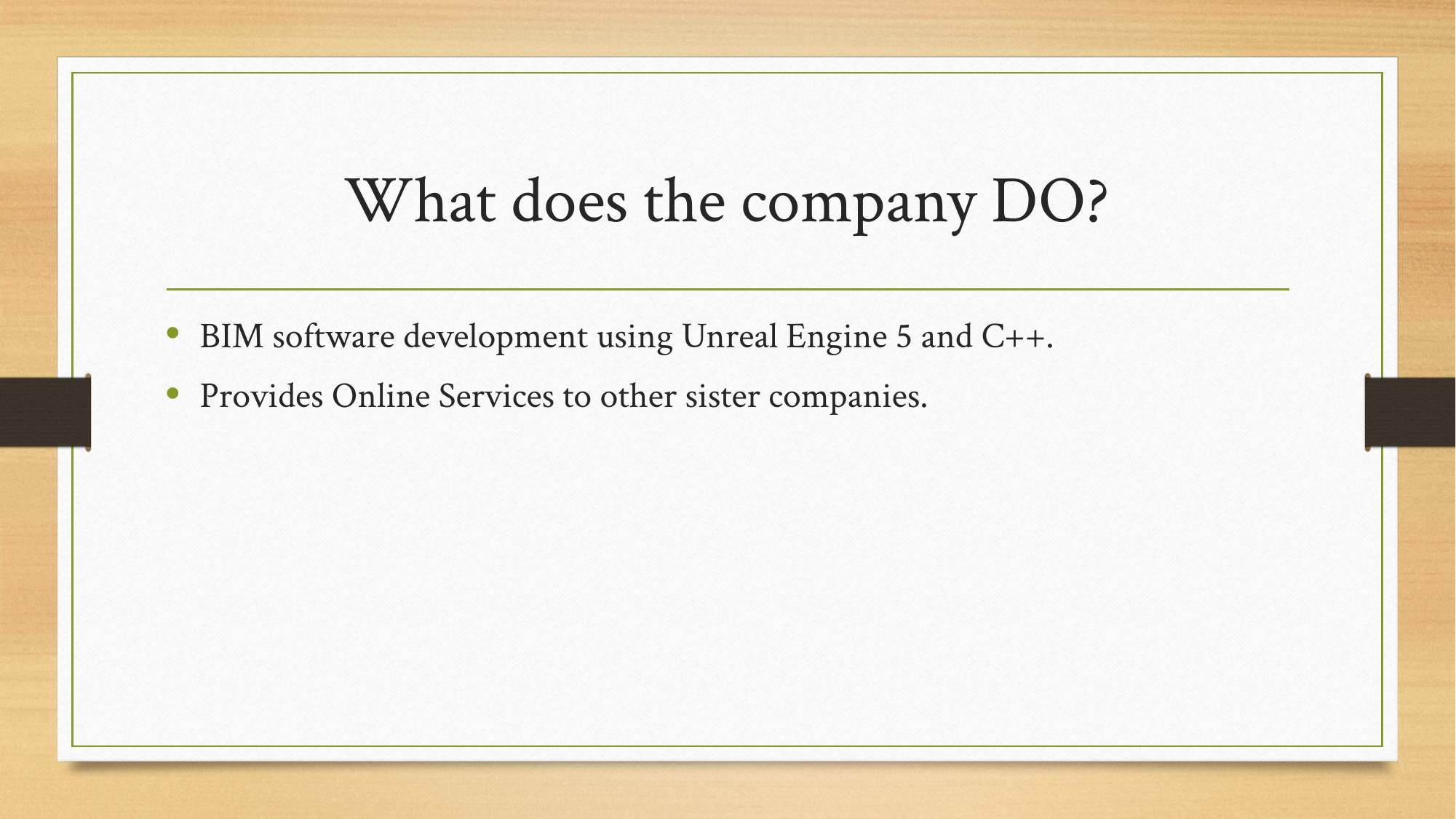

# What does the company DO?
BIM software development using Unreal Engine 5 and C++.
Provides Online Services to other sister companies.